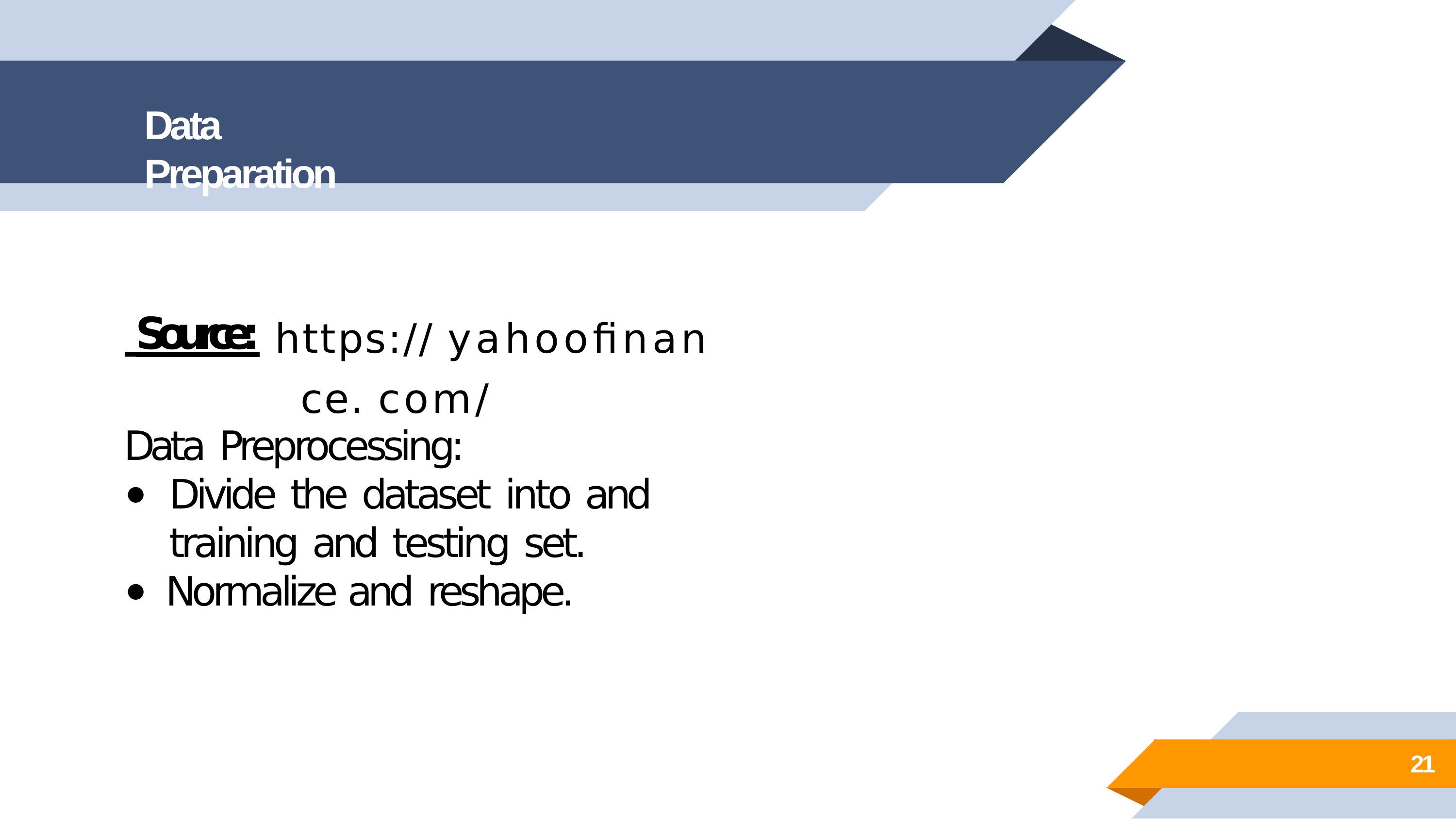

# Data Preparation
 Source: https:// yahoofinan  ce. com/
Data Preprocessing:
Divide the dataset into and training and testing set.
Normalize and reshape.

21